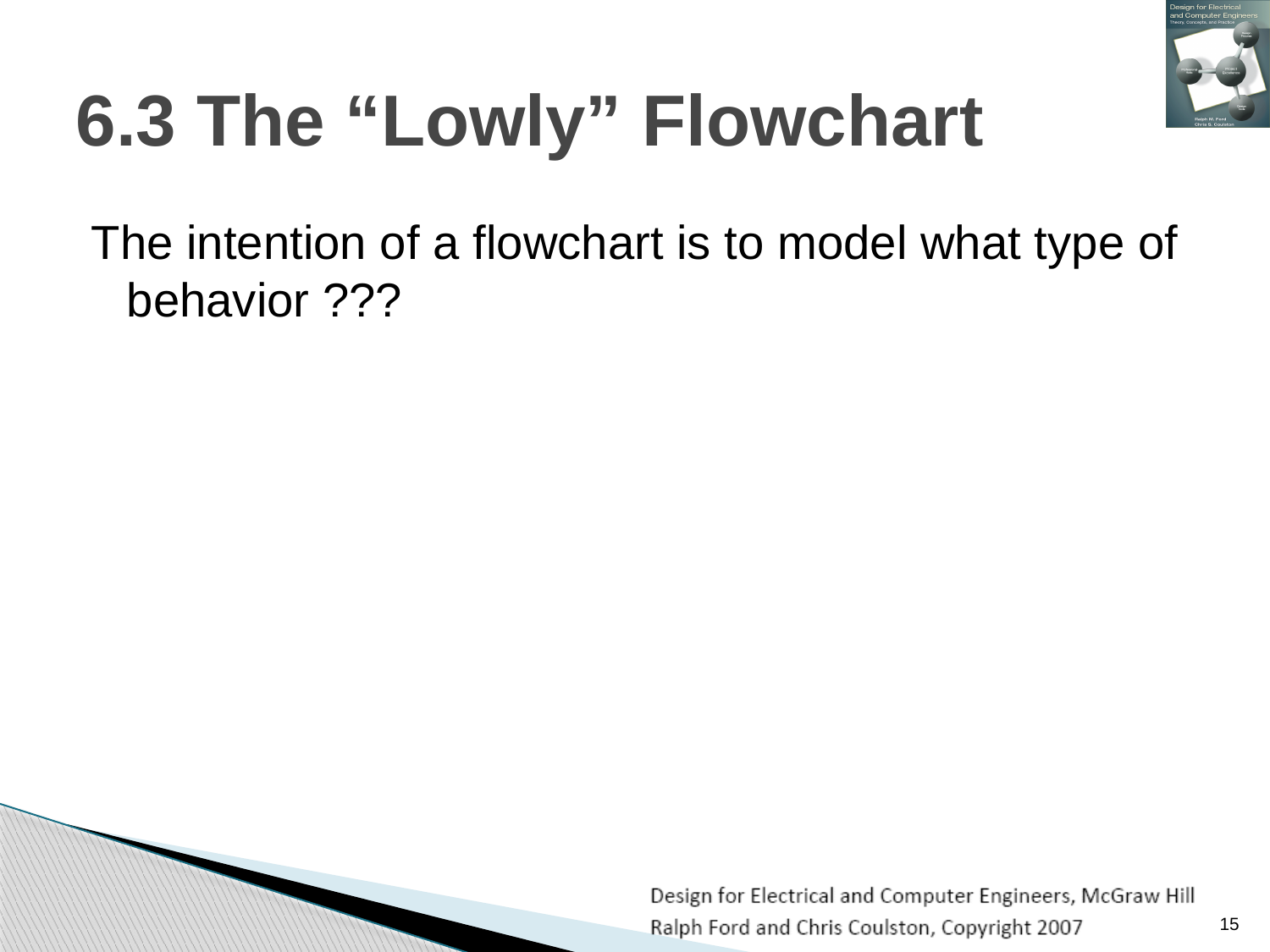

# 6.3 The “Lowly” Flowchart
The intention of a flowchart is to model what type of behavior ???
15